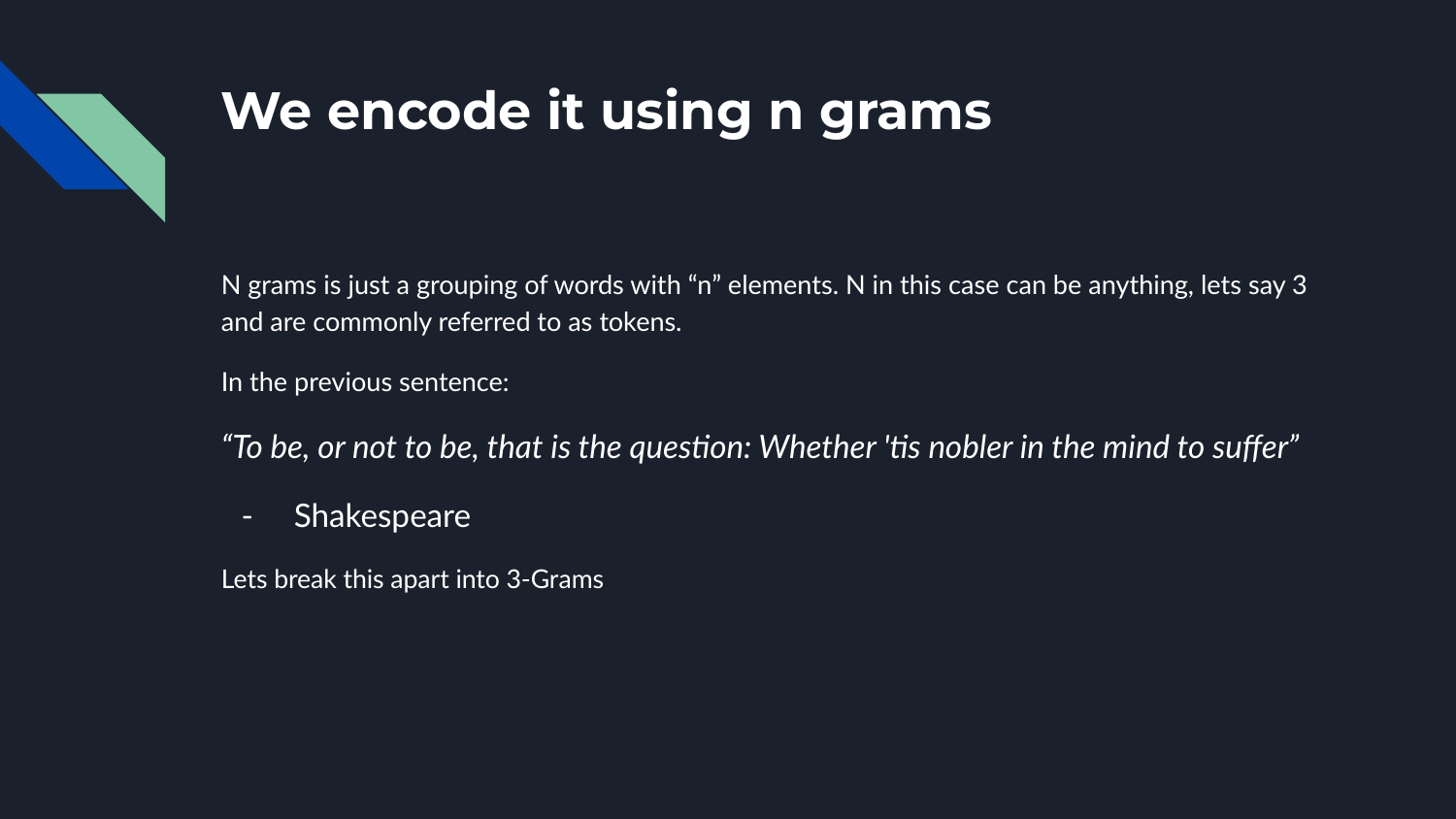

# We encode it using n grams
N grams is just a grouping of words with “n” elements. N in this case can be anything, lets say 3 and are commonly referred to as tokens.
In the previous sentence:
“To be, or not to be, that is the question: Whether 'tis nobler in the mind to suffer”
Shakespeare
Lets break this apart into 3-Grams